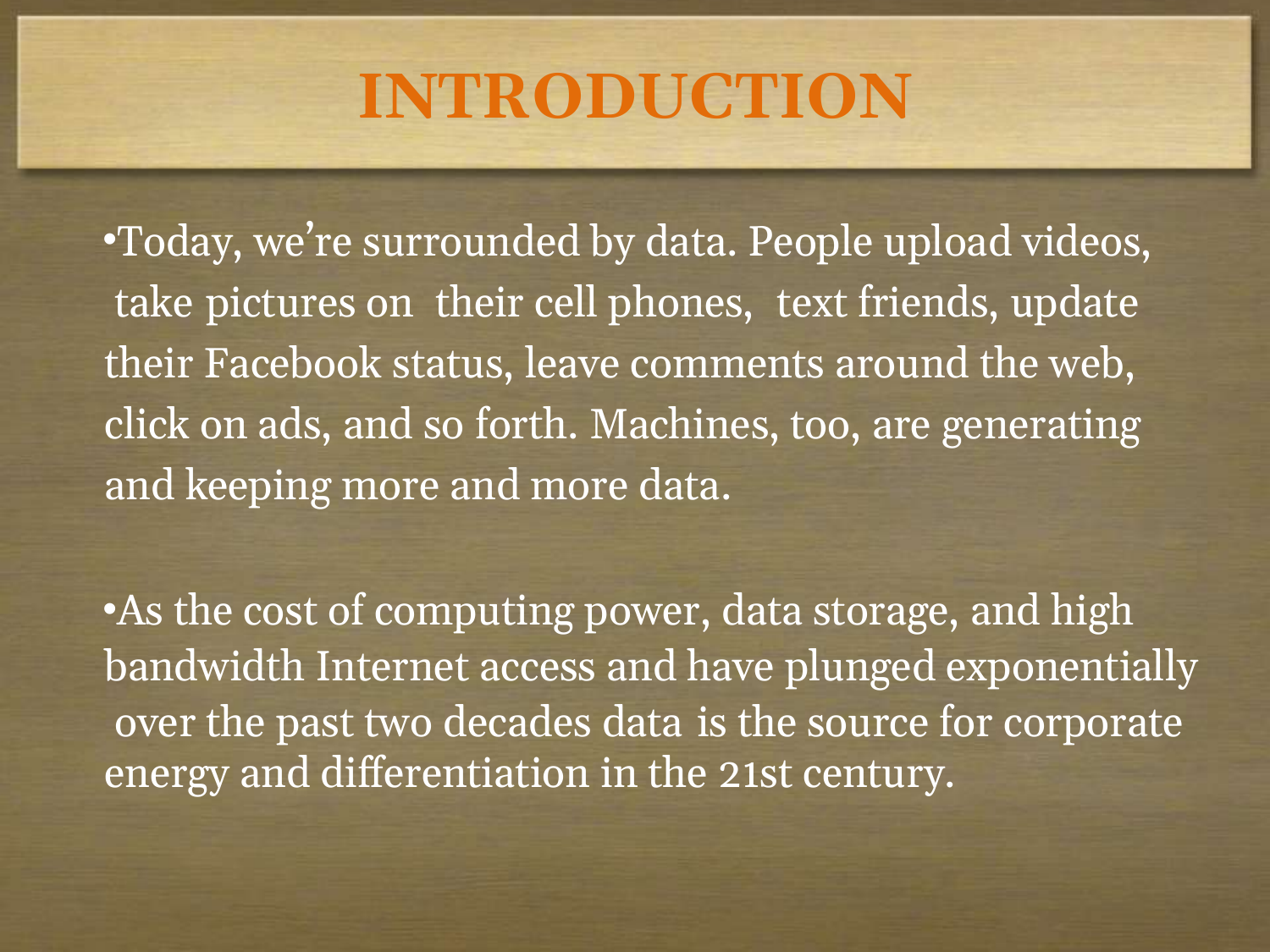

# INTRODUCTION
Today, we’re surrounded by data. People upload videos,  take	pictures on	their cell phones,	text friends, update  their Facebook status, leave comments around the web,  click on ads, and so forth. Machines, too, are generating  and keeping more and more data.

As the cost of computing power, data storage, and high  bandwidth Internet access and have plunged exponentially  over the past two decades data	is the source for corporate
energy and differentiation in the 21st century.